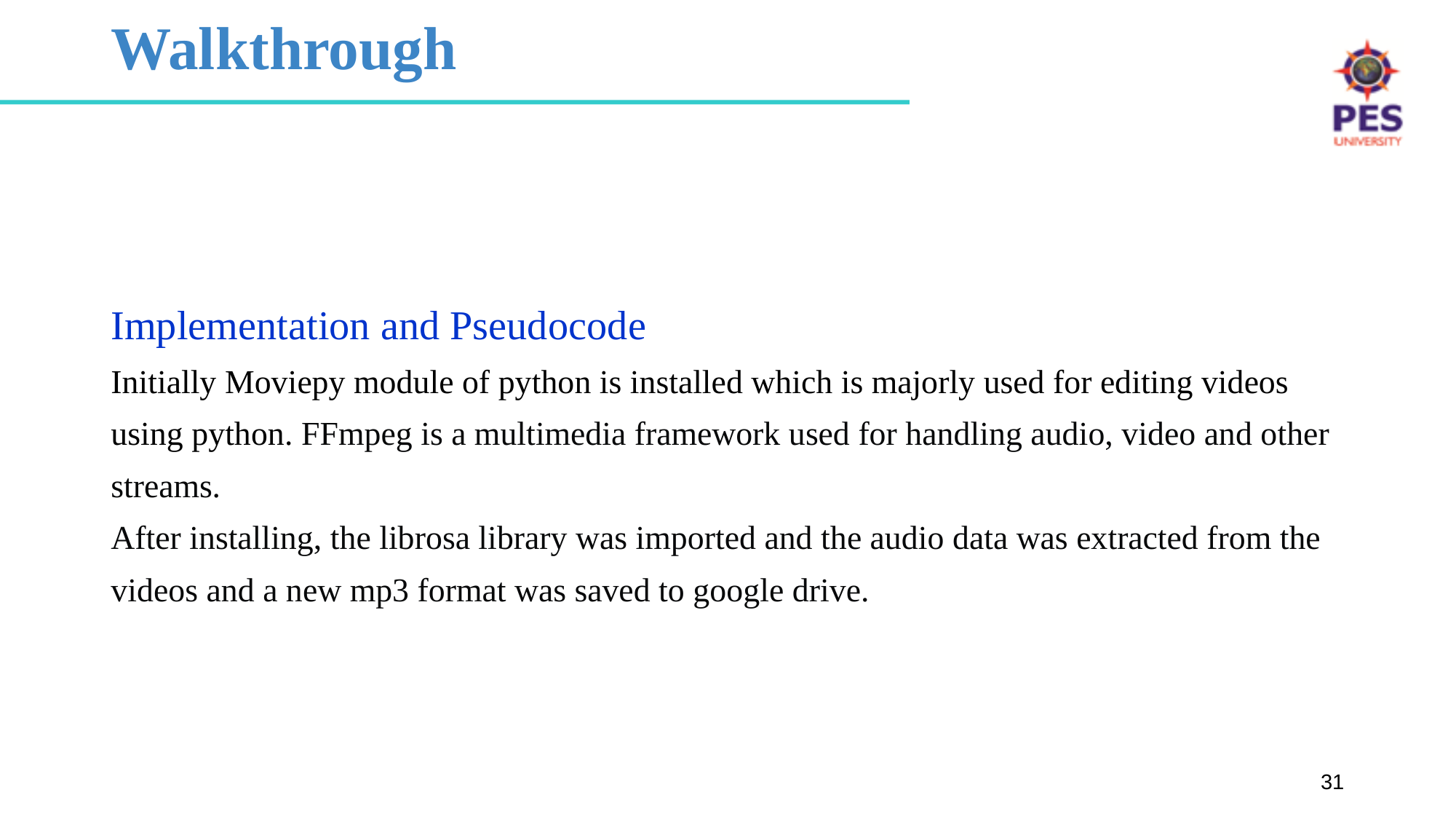

# Walkthrough
Implementation and Pseudocode
Initially Moviepy module of python is installed which is majorly used for editing videos using python. FFmpeg is a multimedia framework used for handling audio, video and other streams.
After installing, the librosa library was imported and the audio data was extracted from the videos and a new mp3 format was saved to google drive.
31